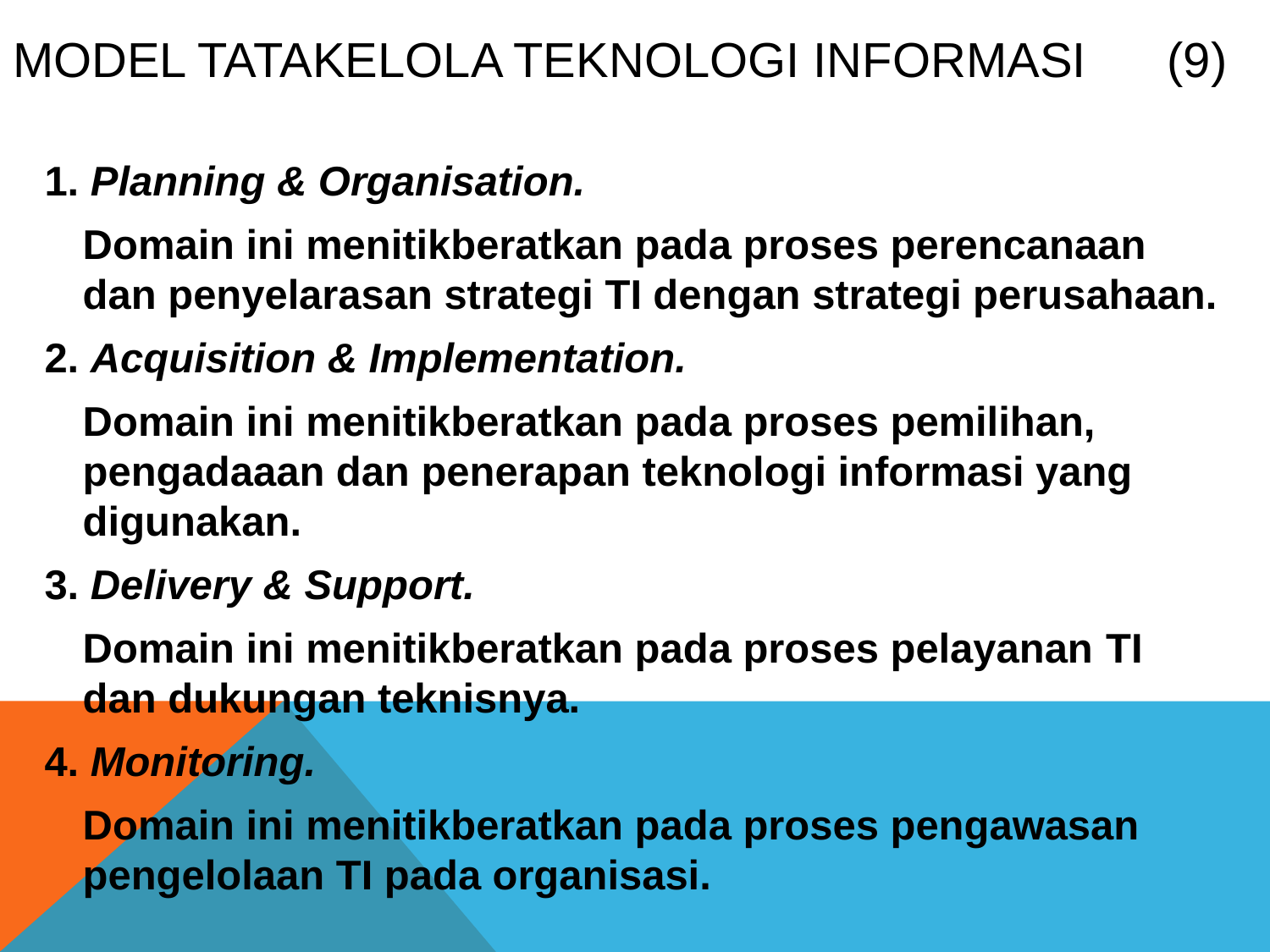

# MODEL TATAKELOLA TEKNOLOGI INFORMASI      (9)
1. Planning & Organisation.
  	Domain ini menitikberatkan pada proses perencanaan dan penyelarasan strategi TI dengan strategi perusahaan.
2. Acquisition & Implementation.
	Domain ini menitikberatkan pada proses pemilihan, pengadaaan dan penerapan teknologi informasi yang digunakan.
3. Delivery & Support.
	Domain ini menitikberatkan pada proses pelayanan TI dan dukungan teknisnya.
4. Monitoring.
	Domain ini menitikberatkan pada proses pengawasan pengelolaan TI pada organisasi.